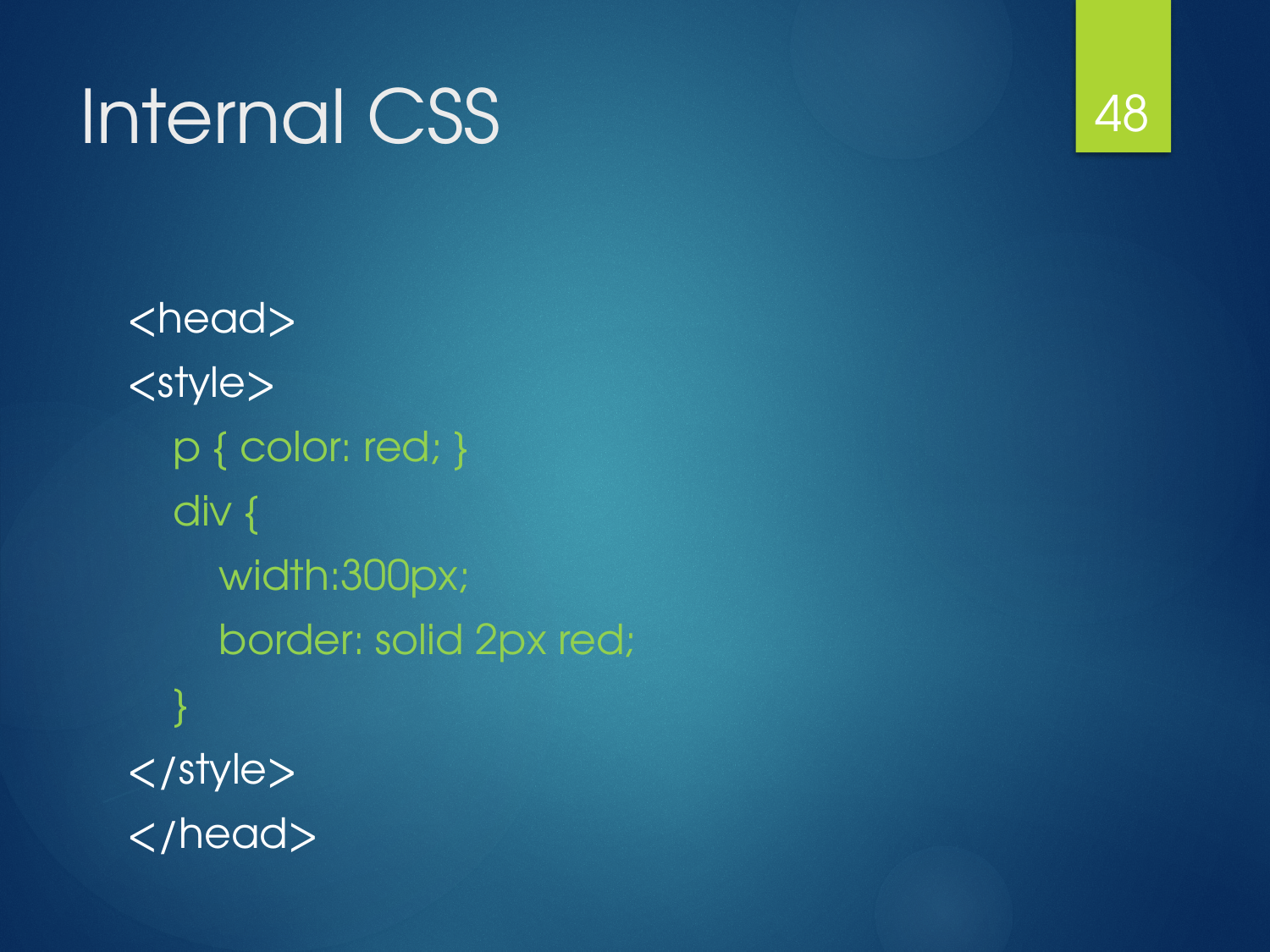

48
# Internal CSS
<head>
<style>
    p { color: red; }
    div {
        width:300px;
        border: solid 2px red;
    }
</style>
</head>